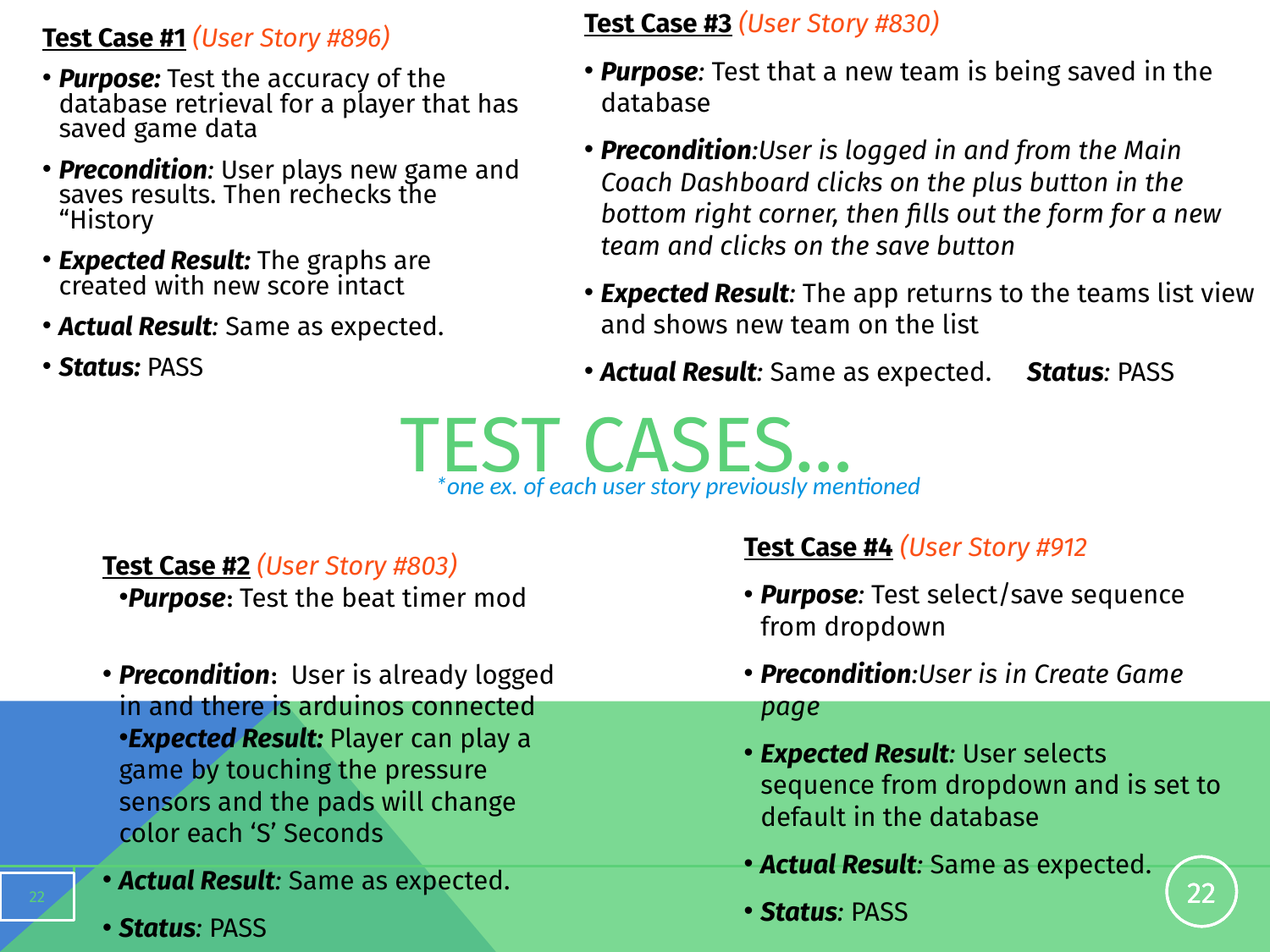

Test Case #3 (User Story #830)
Purpose: Test that a new team is being saved in the database
Precondition:User is logged in and from the Main Coach Dashboard clicks on the plus button in the bottom right corner, then fills out the form for a new team and clicks on the save button
Expected Result: The app returns to the teams list view and shows new team on the list
Actual Result: Same as expected.     Status: PASS

Test Case #1 (User Story #896)
Purpose: Test the accuracy of the database retrieval for a player that has saved game data
Precondition: User plays new game and saves results. Then rechecks the “History
Expected Result: The graphs are created with new score intact
Actual Result: Same as expected.
Status: PASS

# TEST CASES…
*one ex. of each user story previously mentioned
Test Case #4 (User Story #912
Purpose: Test select/save sequence from dropdown
Precondition:User is in Create Game page
Expected Result: User selects sequence from dropdown and is set to default in the database
Actual Result: Same as expected.
Status: PASS

Test Case #2 (User Story #803)
Purpose: Test the beat timer mod
Precondition:  User is already logged in and there is arduinos connected
Expected Result: Player can play a game by touching the pressure sensors and the pads will change color each ‘S’ Seconds
Actual Result: Same as expected.
Status: PASS

22
22
22
22